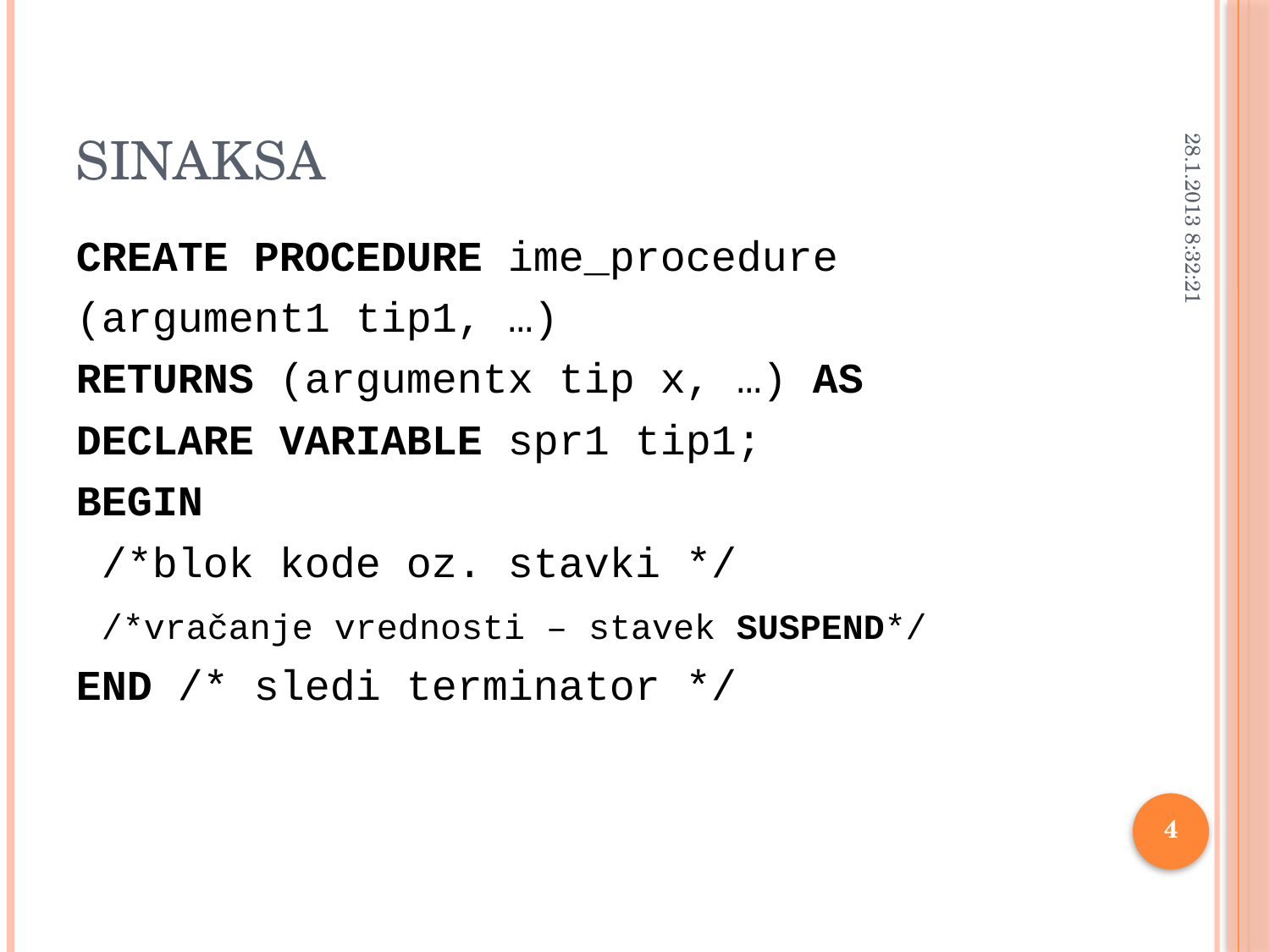

# Sinaksa
28.1.2013 8:32:21
CREATE PROCEDURE ime_procedure
(argument1 tip1, …)
RETURNS (argumentx tip x, …) AS
DECLARE VARIABLE spr1 tip1;
BEGIN
 /*blok kode oz. stavki */
 /*vračanje vrednosti – stavek SUSPEND*/
END /* sledi terminator */
4